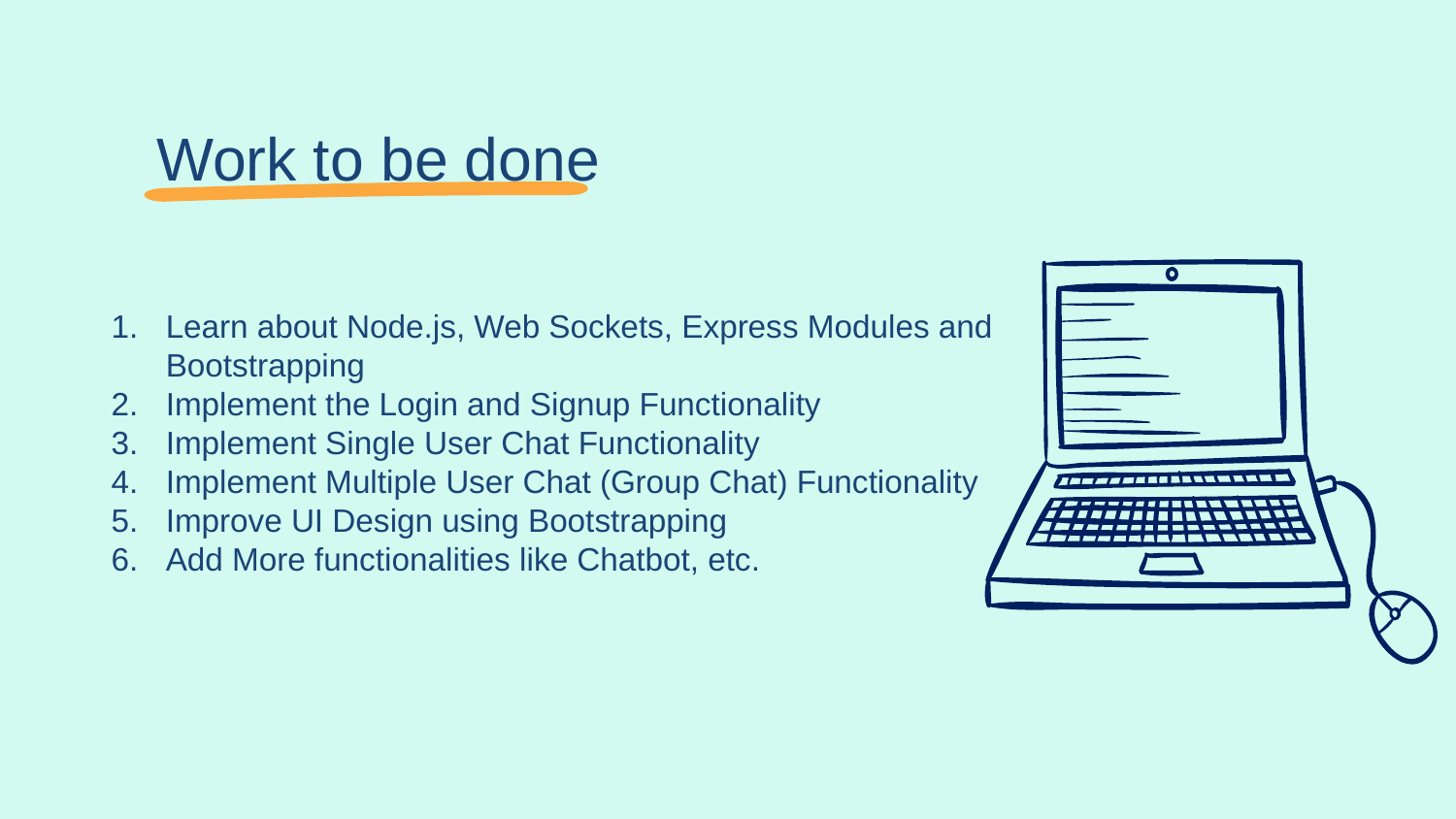

# Work to be done

Learn about Node.js, Web Sockets, Express Modules and Bootstrapping
Implement the Login and Signup Functionality
Implement Single User Chat Functionality
Implement Multiple User Chat (Group Chat) Functionality
Improve UI Design using Bootstrapping
Add More functionalities like Chatbot, etc.